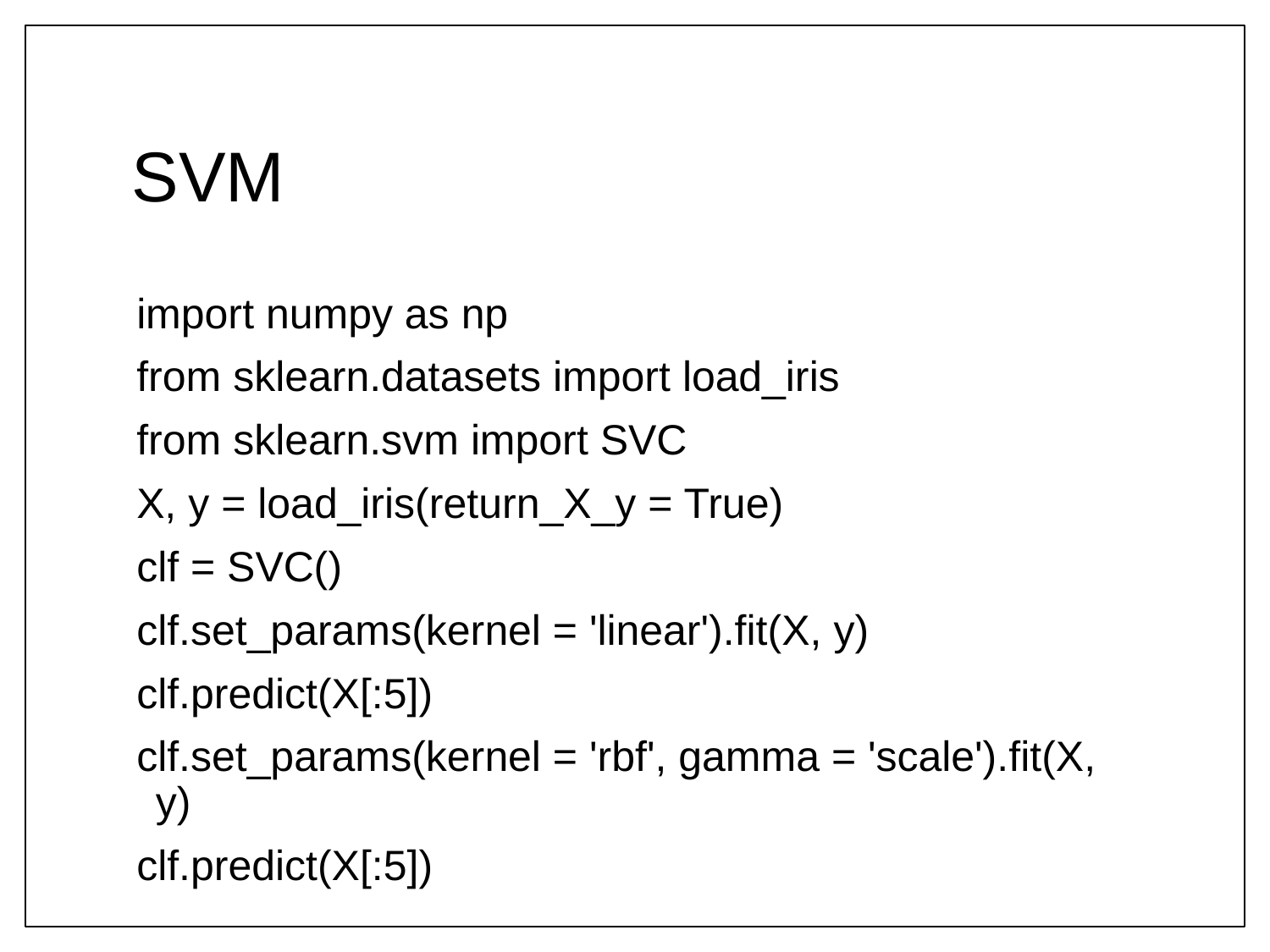

# SVM
import numpy as np
from sklearn.datasets import load_iris
from sklearn.svm import SVC
X, y = load_iris(return_X_y = True)
clf = SVC()
clf.set_params(kernel = 'linear').fit(X, y)
clf.predict(X[:5])
clf.set_params(kernel = 'rbf', gamma = 'scale').fit(X, y)
clf.predict(X[:5])